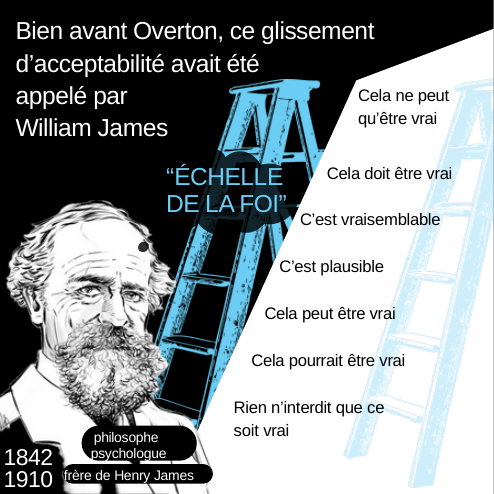

Bien avant Overton, ce glissement d’acceptabilité avait été
appelé par
William James

Cela ne peut qu’être vrai

Cela doit être vrai
“ÉCHELLE
DE LA FOI”

C’est vraisemblable
C’est plausible
Cela peut être vrai
Cela pourrait être vrai
Rien n’interdit que ce soit vrai

philosophe
psychologue
1842
1910
frère de Henry James